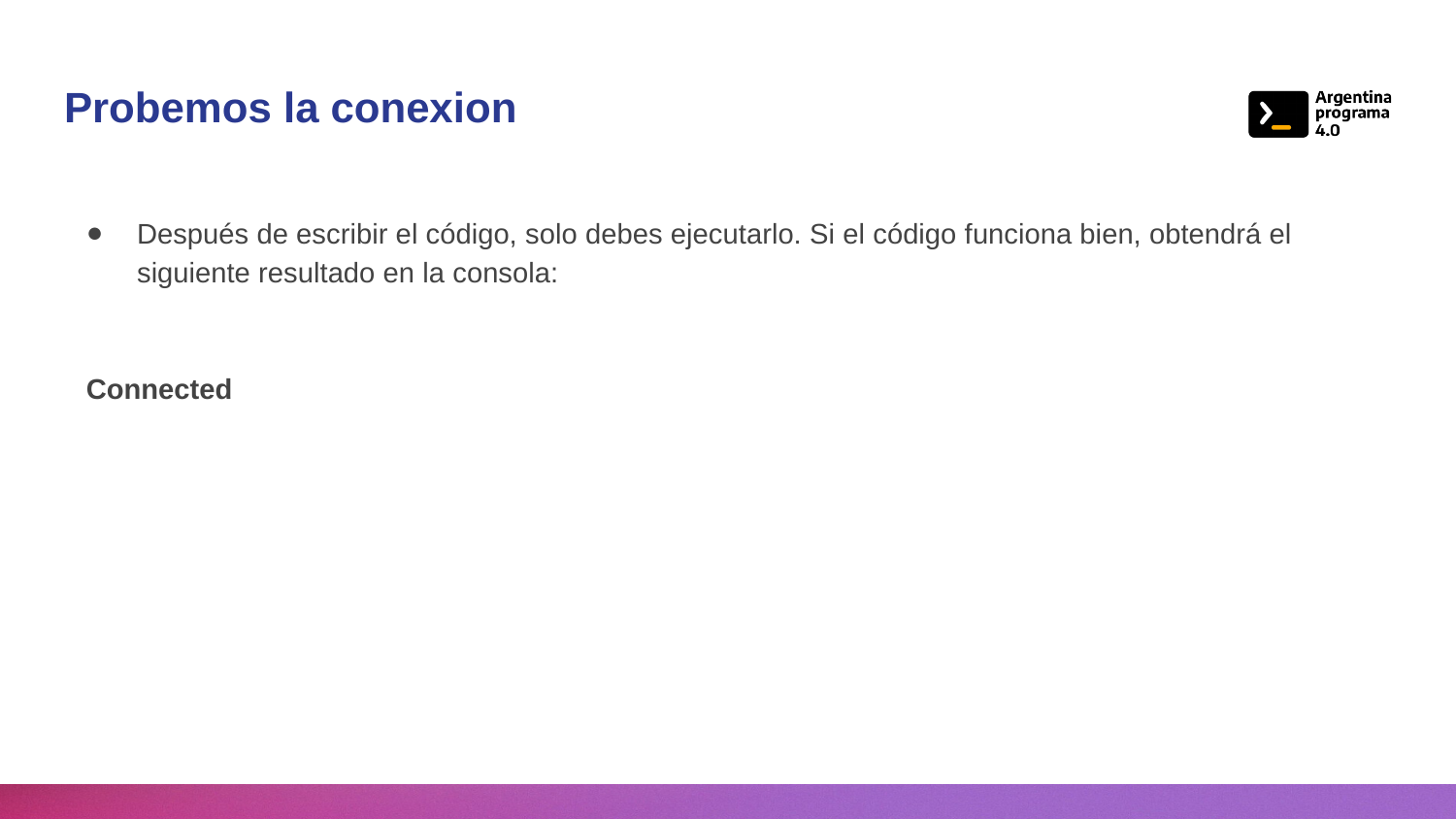

# Probemos la conexion
Después de escribir el código, solo debes ejecutarlo. Si el código funciona bien, obtendrá el siguiente resultado en la consola:

Connected